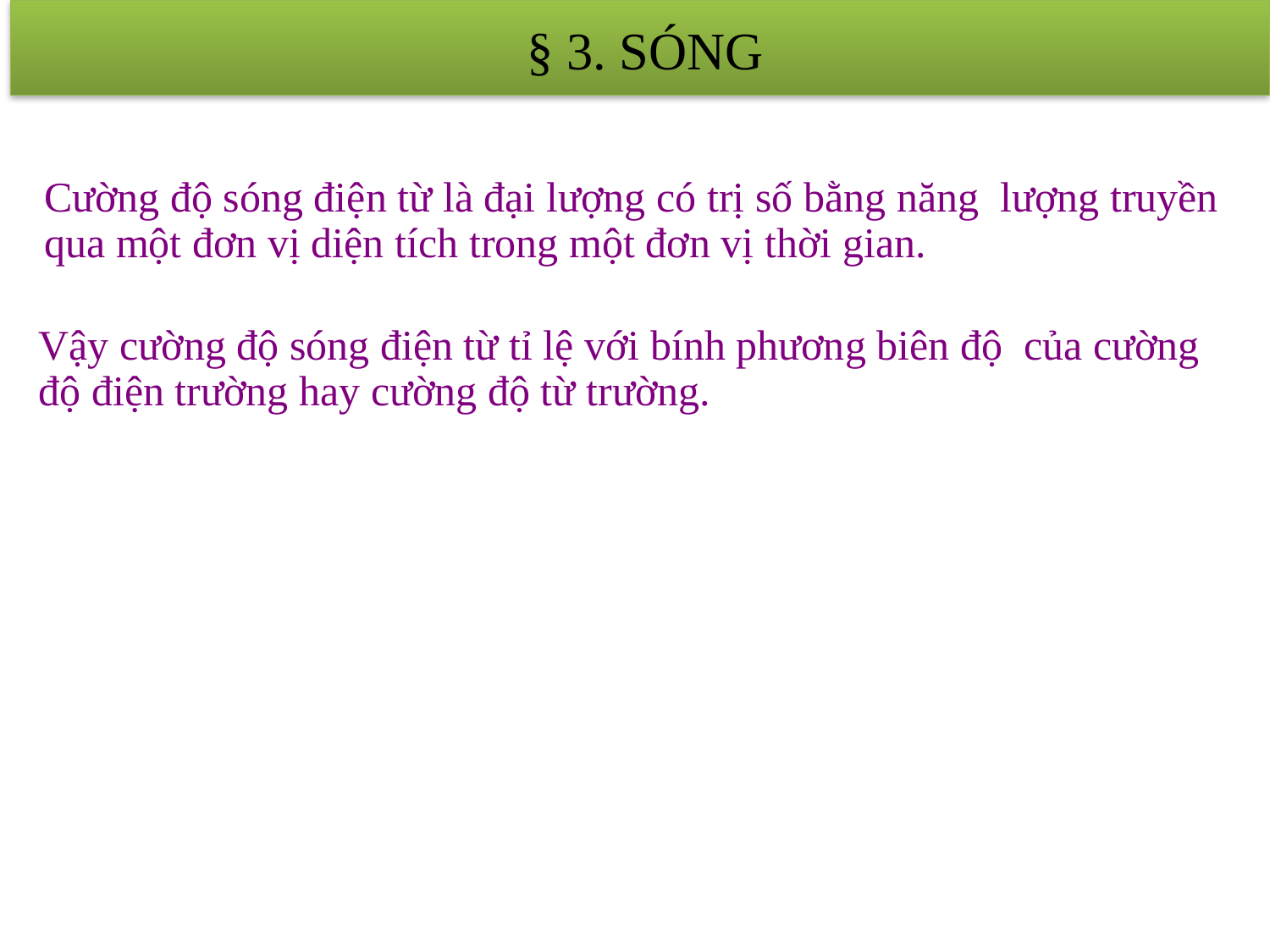

§ 3. SÓNG
Cường độ sóng điện từ là đại lượng có trị số bằng năng  lượng truyền qua một đơn vị diện tích trong một đơn vị thời gian.
Vậy cường độ sóng điện từ tỉ lệ với bính phương biên độ  của cường độ điện trường hay cường độ từ trường.